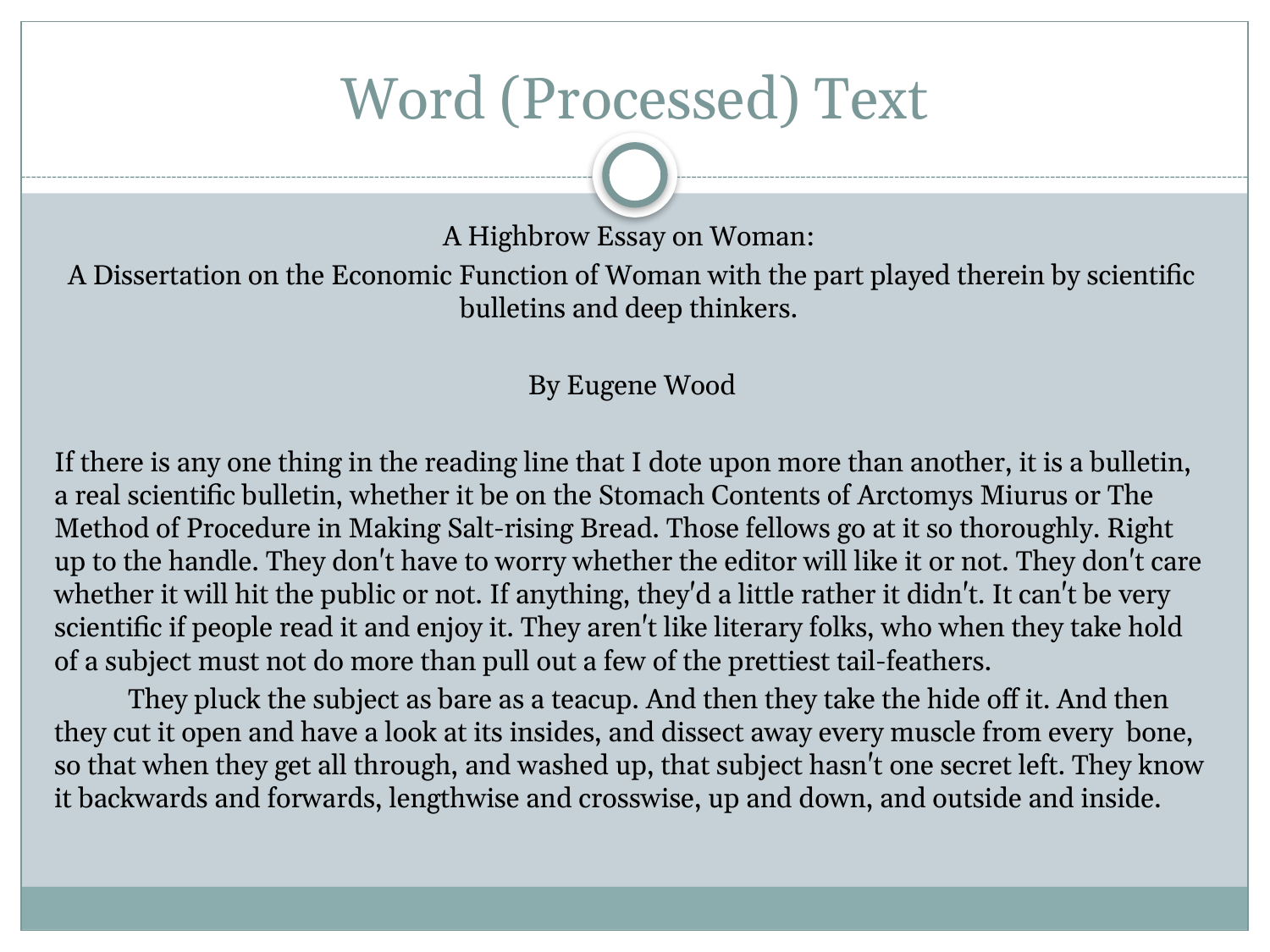

# Word (Processed) Text
A Highbrow Essay on Woman:
A Dissertation on the Economic Function of Woman with the part played therein by scientific bulletins and deep thinkers.

By Eugene Wood

If there is any one thing in the reading line that I dote upon more than another, it is a bulletin, a real scientific bulletin, whether it be on the Stomach Contents of Arctomys Miurus or The Method of Procedure in Making Salt-rising Bread. Those fellows go at it so thoroughly. Right up to the handle. They don't have to worry whether the editor will like it or not. They don't care whether it will hit the public or not. If anything, they'd a little rather it didn't. It can't be very scientific if people read it and enjoy it. They aren't like literary folks, who when they take hold of a subject must not do more than pull out a few of the prettiest tail-feathers.
	They pluck the subject as bare as a teacup. And then they take the hide off it. And then they cut it open and have a look at its insides, and dissect away every muscle from every  bone, so that when they get all through, and washed up, that subject hasn't one secret left. They know it backwards and forwards, lengthwise and crosswise, up and down, and outside and inside.